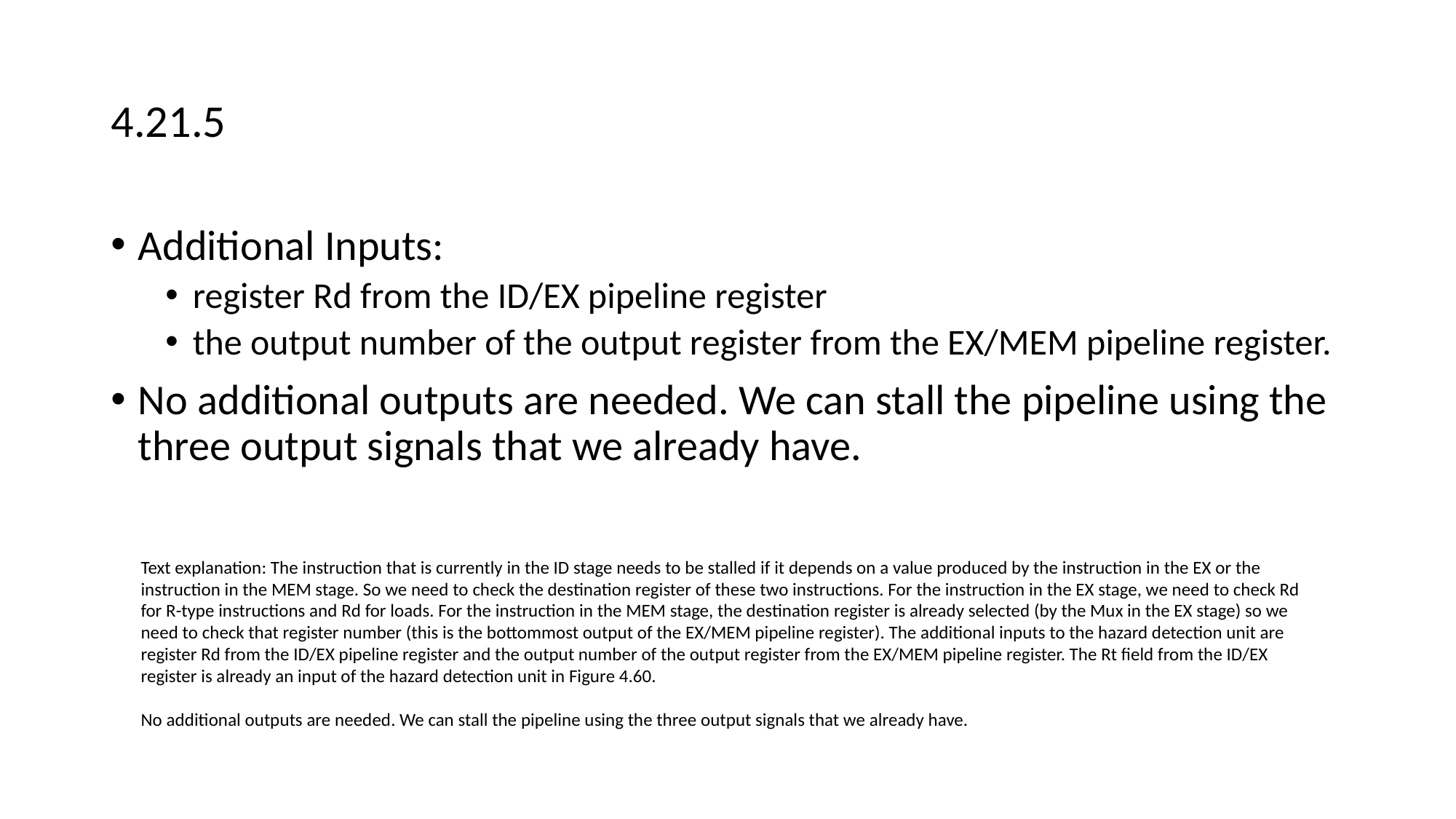

# 4.21.5
Additional Inputs:
register Rd from the ID/EX pipeline register
the output number of the output register from the EX/MEM pipeline register.
No additional outputs are needed. We can stall the pipeline using the three output signals that we already have.
Text explanation: The instruction that is currently in the ID stage needs to be stalled if it depends on a value produced by the instruction in the EX or the instruction in the MEM stage. So we need to check the destination register of these two instructions. For the instruction in the EX stage, we need to check Rd for R-type instructions and Rd for loads. For the instruction in the MEM stage, the destination register is already selected (by the Mux in the EX stage) so we need to check that register number (this is the bottommost output of the EX/MEM pipeline register). The additional inputs to the hazard detection unit are register Rd from the ID/EX pipeline register and the output number of the output register from the EX/MEM pipeline register. The Rt ﬁeld from the ID/EX register is already an input of the hazard detection unit in Figure 4.60.

No additional outputs are needed. We can stall the pipeline using the three output signals that we already have.